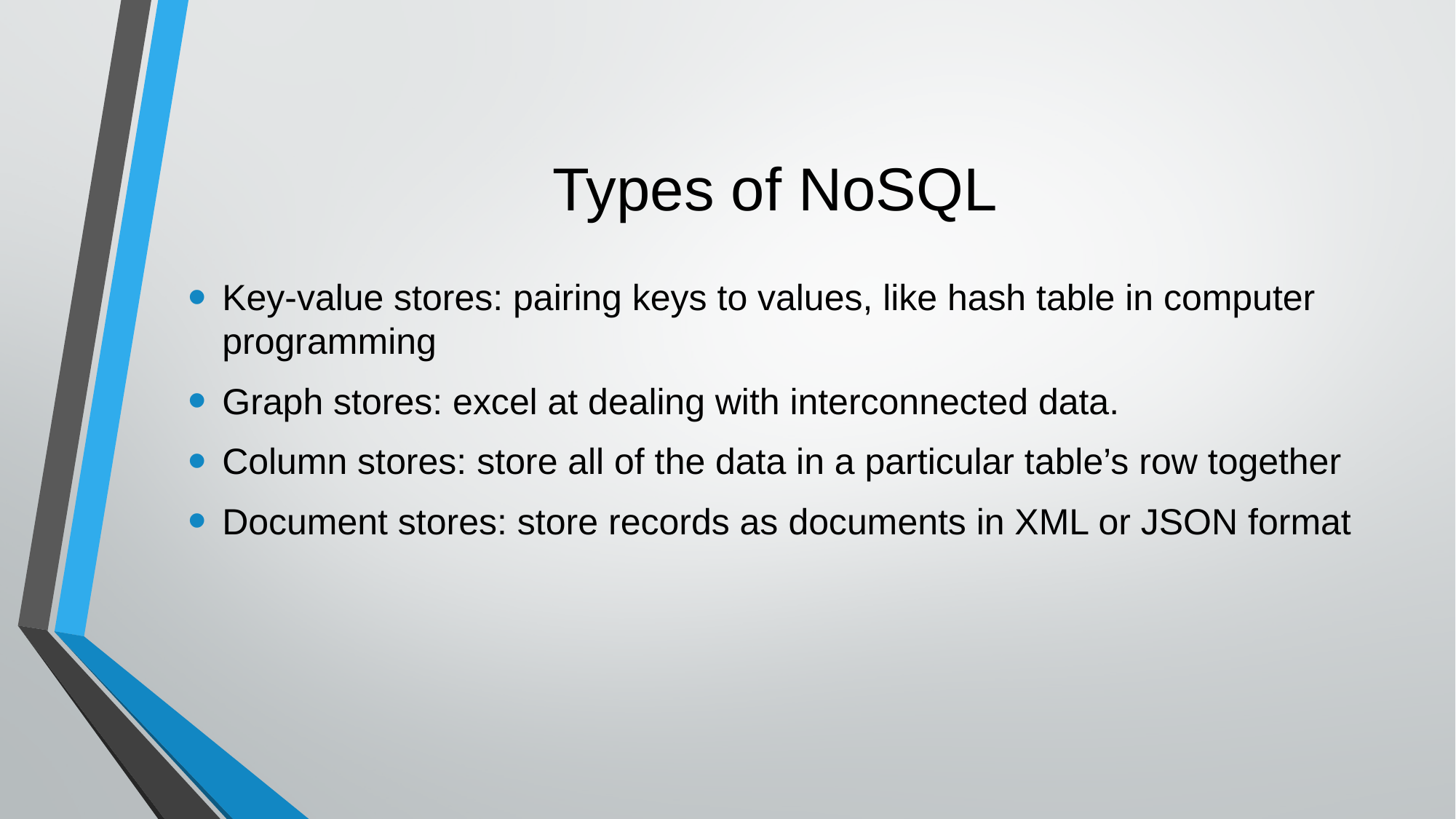

# Types of NoSQL
Key-value stores: pairing keys to values, like hash table in computer programming
Graph stores: excel at dealing with interconnected data.
Column stores: store all of the data in a particular table’s row together
Document stores: store records as documents in XML or JSON format